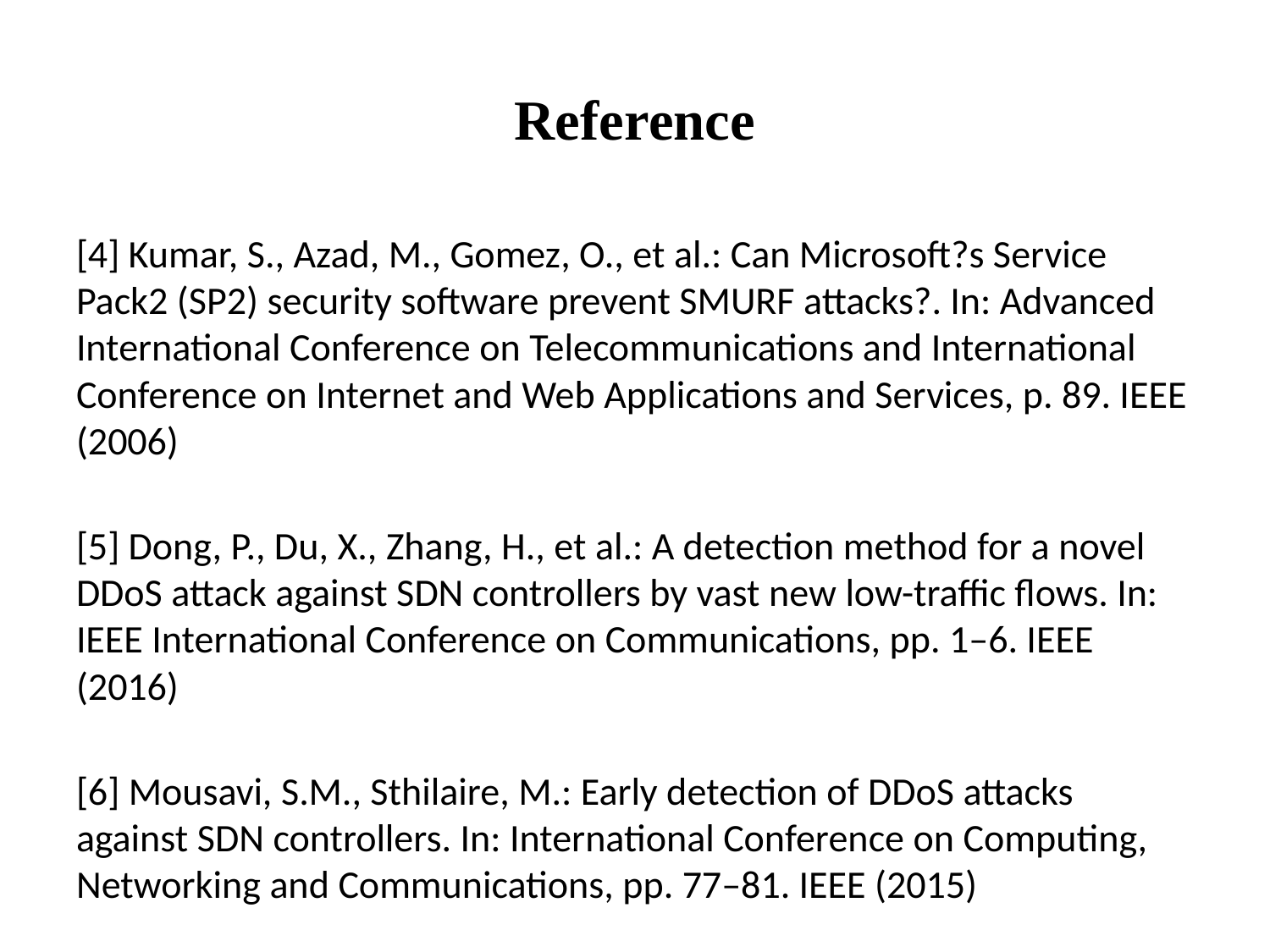

# Reference
[4] Kumar, S., Azad, M., Gomez, O., et al.: Can Microsoft?s Service Pack2 (SP2) security software prevent SMURF attacks?. In: Advanced International Conference on Telecommunications and International Conference on Internet and Web Applications and Services, p. 89. IEEE (2006)

[5] Dong, P., Du, X., Zhang, H., et al.: A detection method for a novel DDoS attack against SDN controllers by vast new low-traffic flows. In: IEEE International Conference on Communications, pp. 1–6. IEEE (2016)

[6] Mousavi, S.M., Sthilaire, M.: Early detection of DDoS attacks against SDN controllers. In: International Conference on Computing, Networking and Communications, pp. 77–81. IEEE (2015)